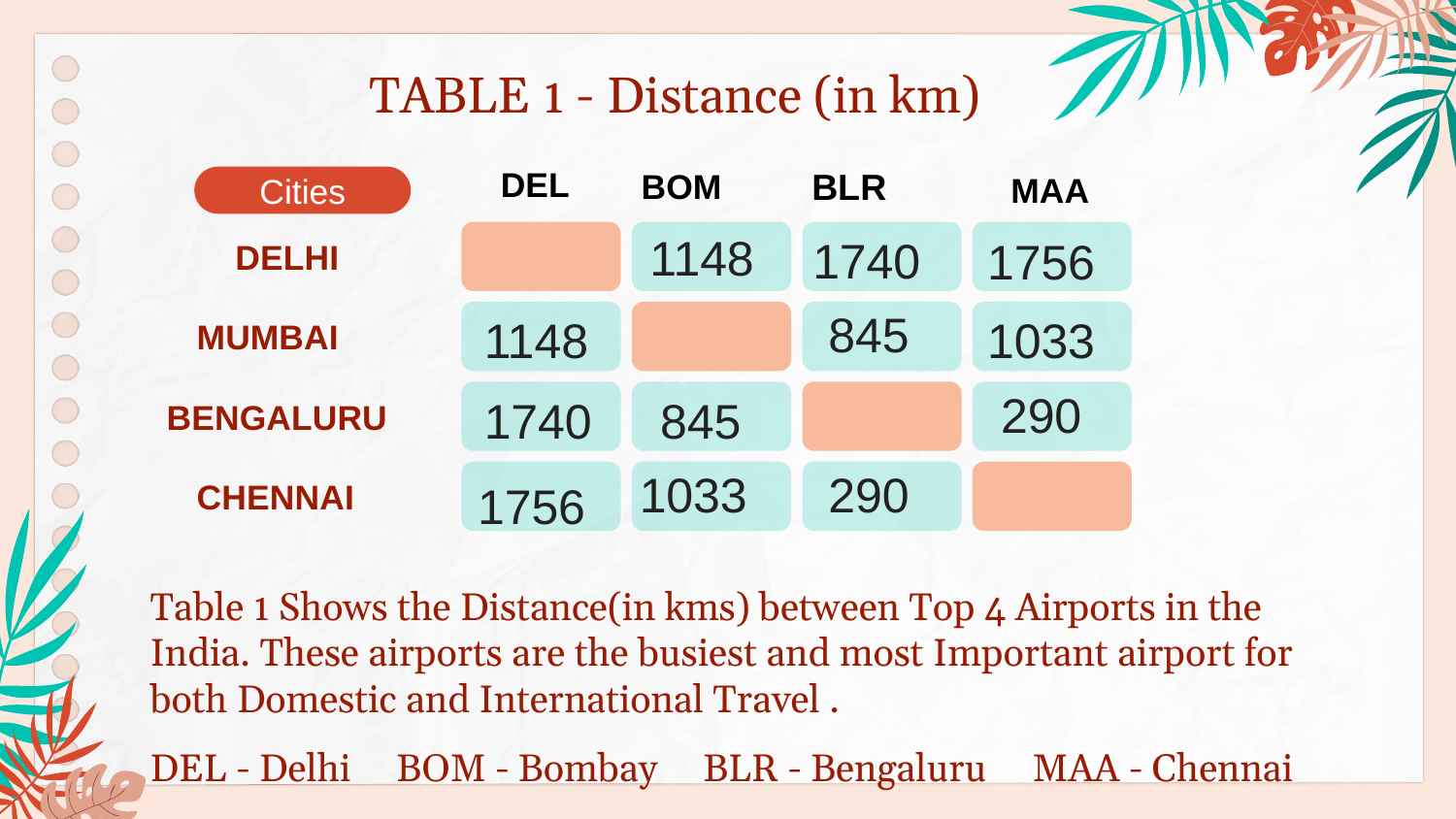

TABLE 1 - Distance (in km)
DEL
BOM
BLR
MAA
Cities
1740
1756

1148

DELHI
845
1148
1033

MUMBAI
 290
1740
845

BENGALURU
1033
   290

1756
CHENNAI
# Table 1 Shows the Distance(in kms) between Top 4 Airports in the India. These airports are the busiest and most Important airport for both Domestic and International Travel .
DEL - Delhi     BOM - Bombay     BLR - Bengaluru     MAA - Chennai